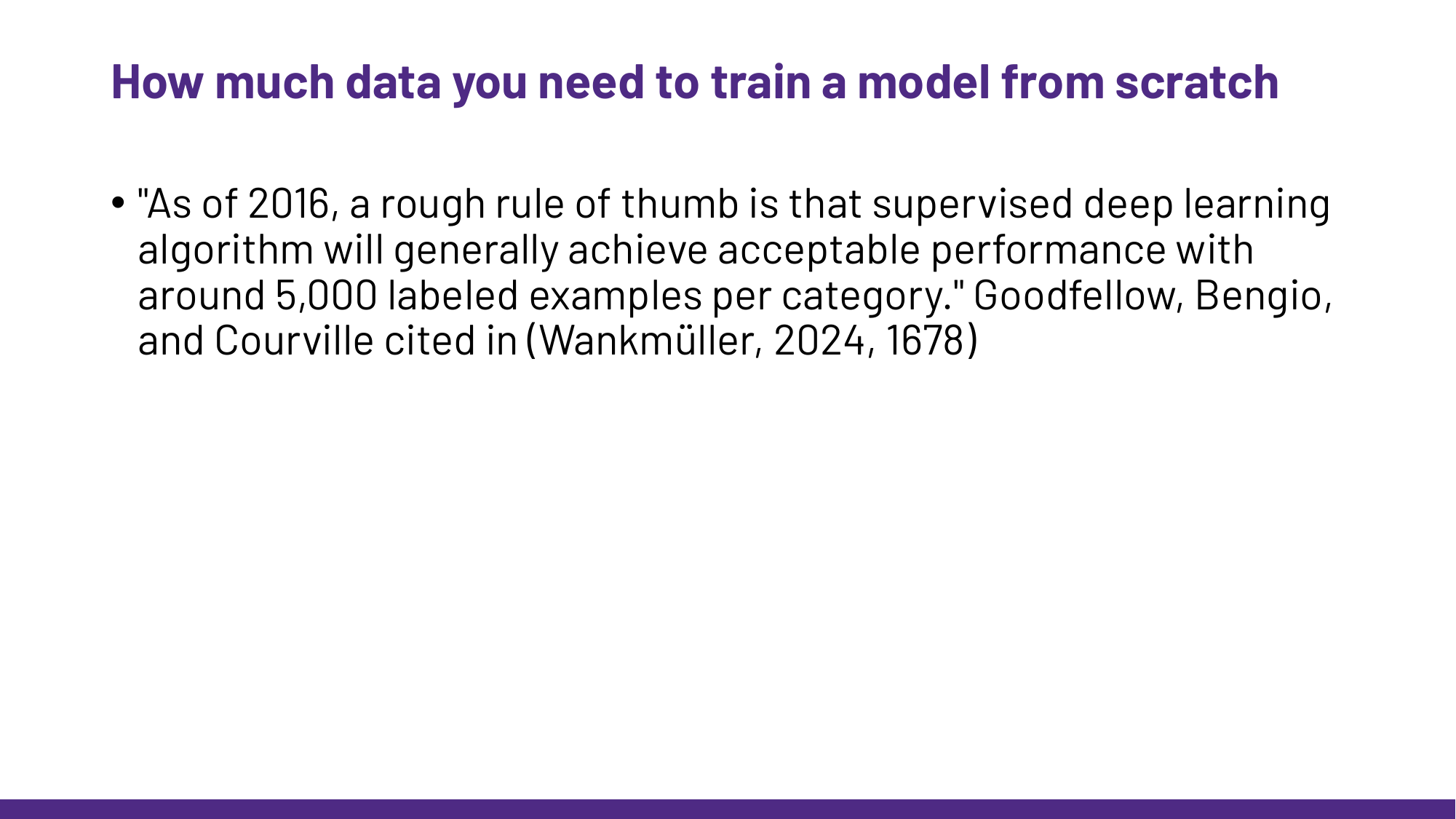

# How much data you need to train a model from scratch
"As of 2016, a rough rule of thumb is that supervised deep learning algorithm will generally achieve acceptable performance with around 5,000 labeled examples per category." Goodfellow, Bengio, and Courville cited in (Wankmüller, 2024, 1678)